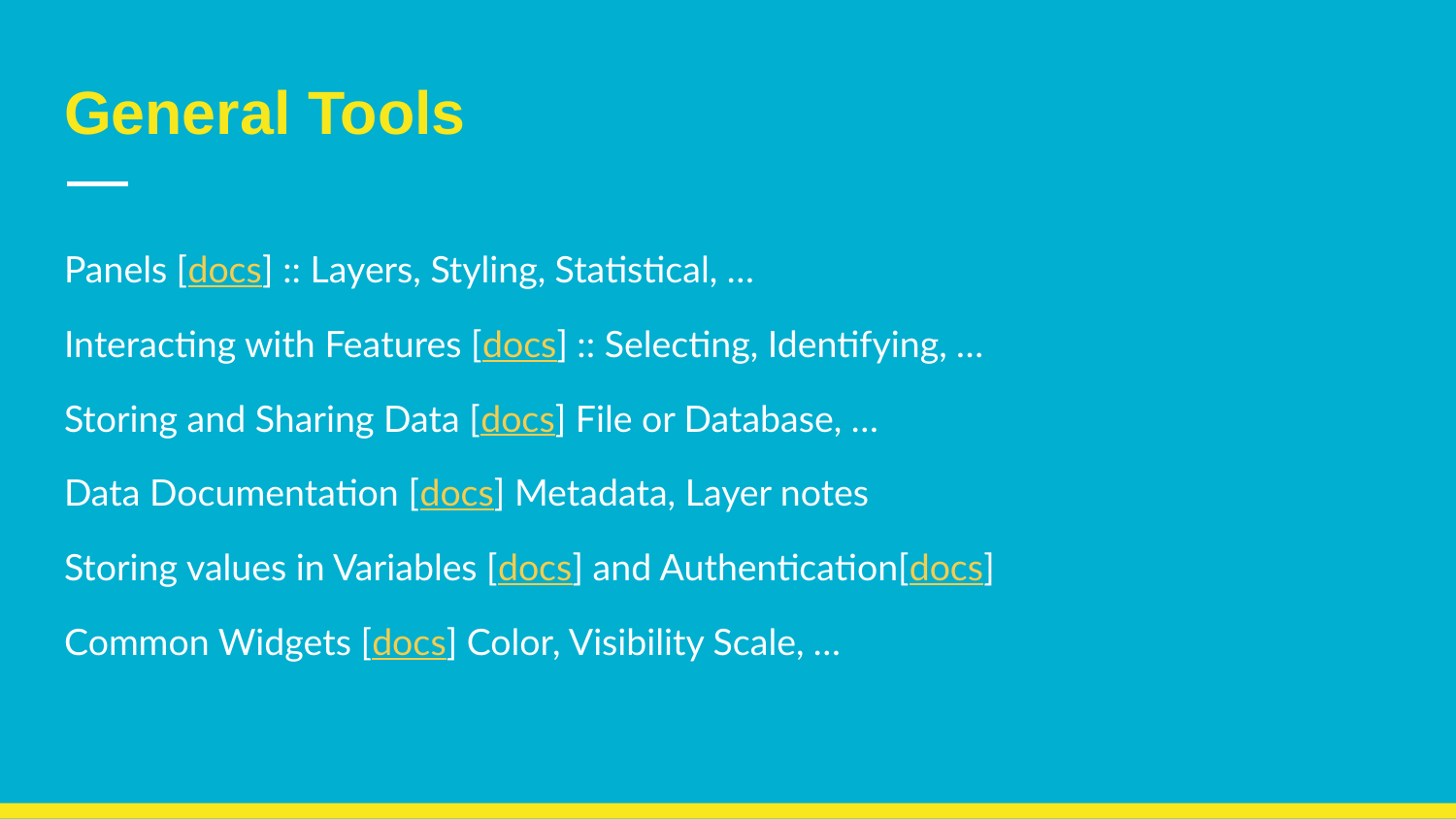

# General Tools
Panels [docs] :: Layers, Styling, Statistical, …
Interacting with Features [docs] :: Selecting, Identifying, …
Storing and Sharing Data [docs] File or Database, …
Data Documentation [docs] Metadata, Layer notes
Storing values in Variables [docs] and Authentication[docs]
Common Widgets [docs] Color, Visibility Scale, …